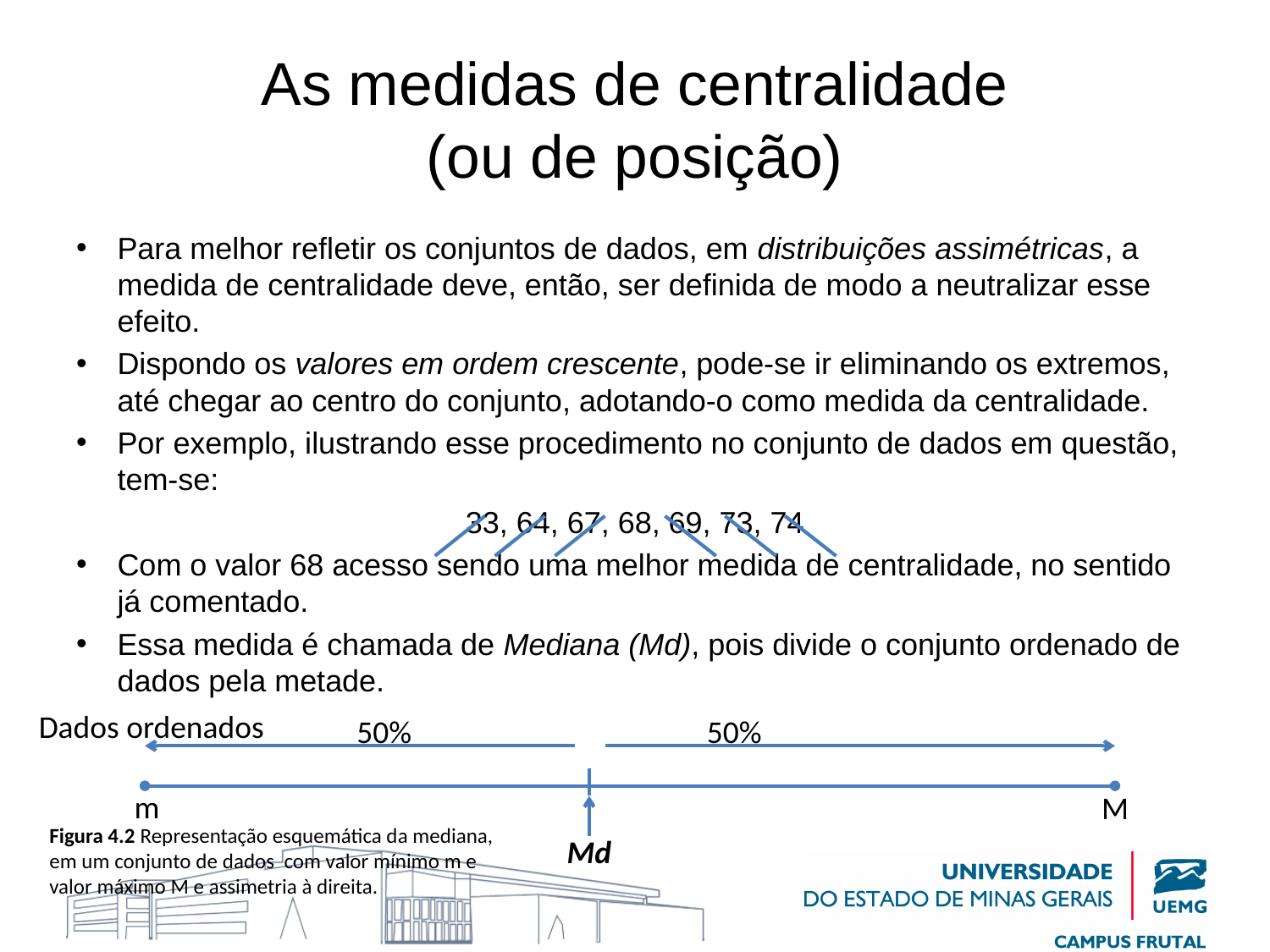

# As medidas de centralidade (ou de posição)
Para melhor refletir os conjuntos de dados, em distribuições assimétricas, a medida de centralidade deve, então, ser definida de modo a neutralizar esse efeito.
Dispondo os valores em ordem crescente, pode-se ir eliminando os extremos, até chegar ao centro do conjunto, adotando-o como medida da centralidade.
Por exemplo, ilustrando esse procedimento no conjunto de dados em questão, tem-se:
33, 64, 67, 68, 69, 73, 74
Com o valor 68 acesso sendo uma melhor medida de centralidade, no sentido já comentado.
Essa medida é chamada de Mediana (Md), pois divide o conjunto ordenado de dados pela metade.
Dados ordenados
50%
50%
m
M
Figura 4.2 Representação esquemática da mediana,
em um conjunto de dados  com valor mínimo m e
valor máximo M e assimetria à direita.
Md